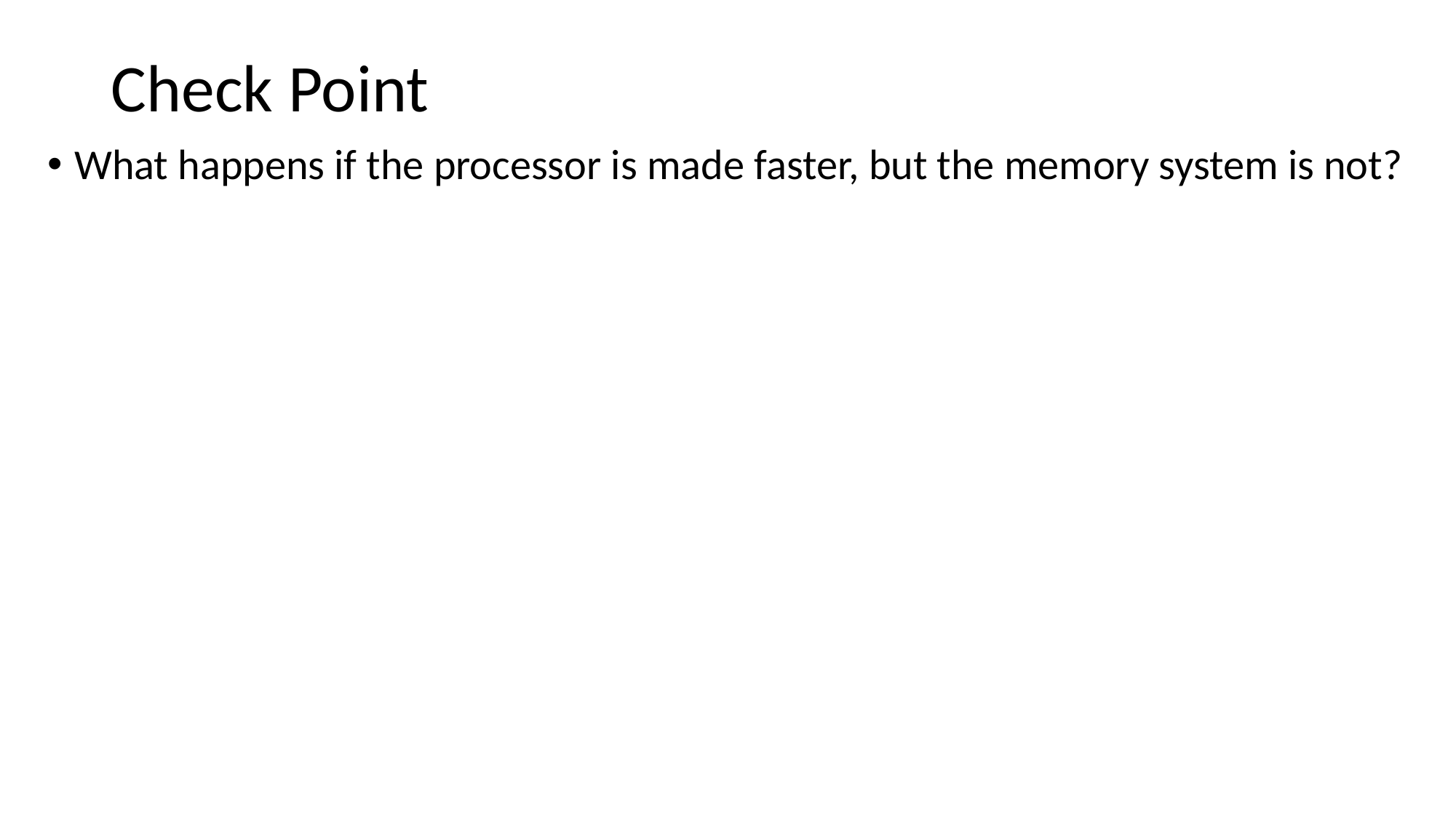

# Check Point
What happens if the processor is made faster, but the memory system is not?